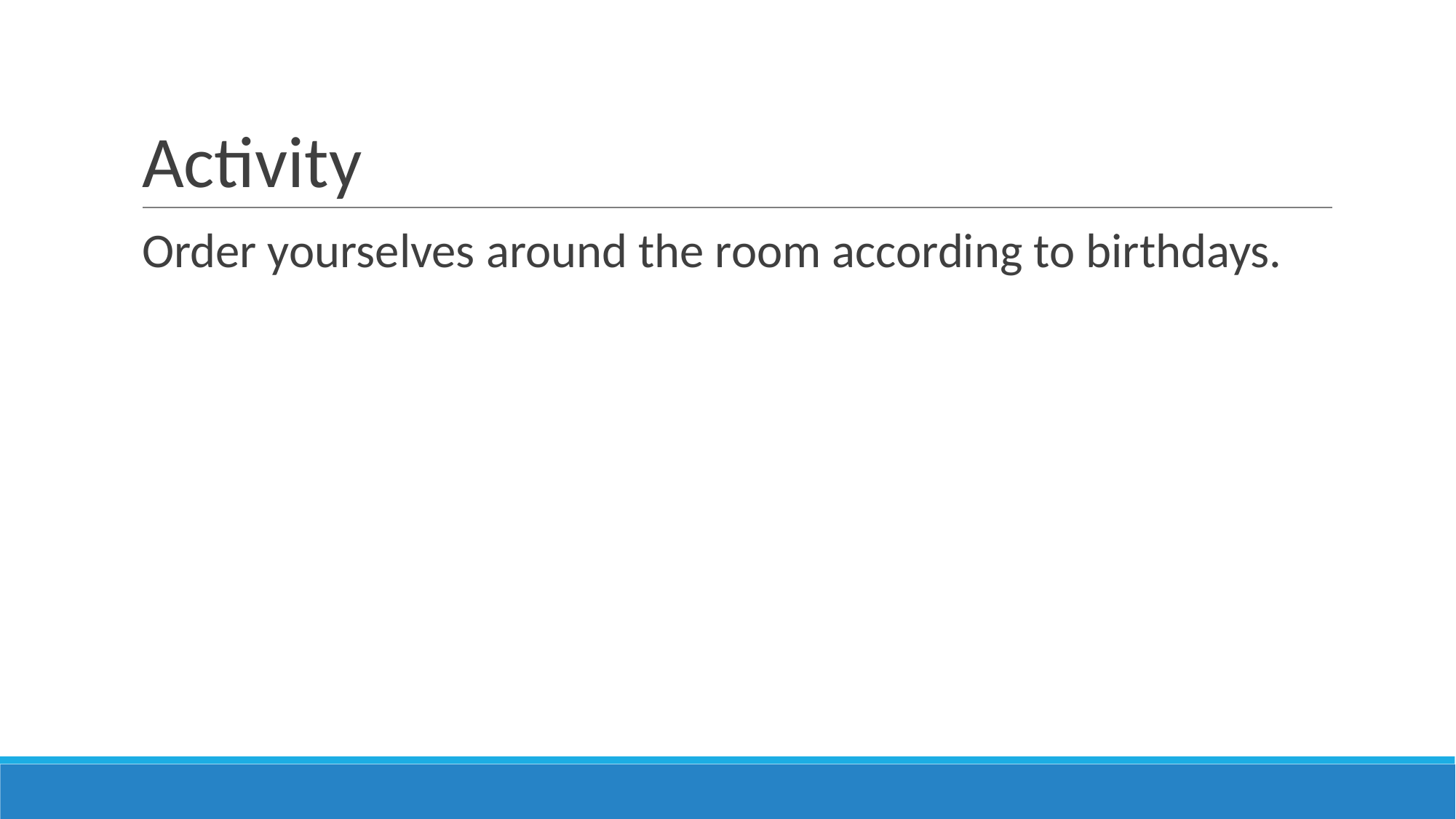

# Activity
Order yourselves around the room according to birthdays.